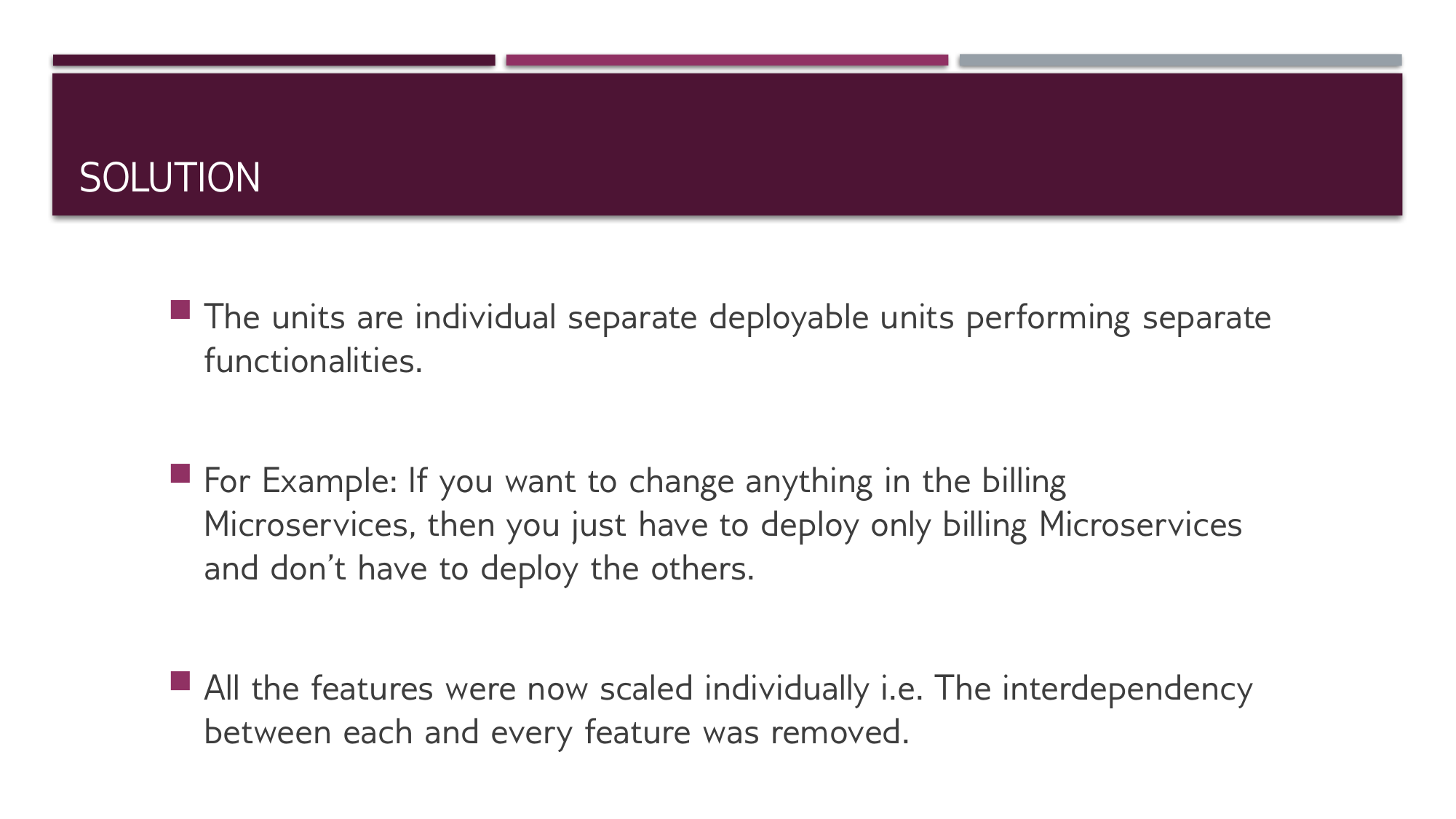

# Solution
The units are individual separate deployable units performing separate functionalities.

For Example: If you want to change anything in the billing Microservices, then you just have to deploy only billing Microservices and don’t have to deploy the others.

All the features were now scaled individually i.e. The interdependency between each and every feature was removed.

60